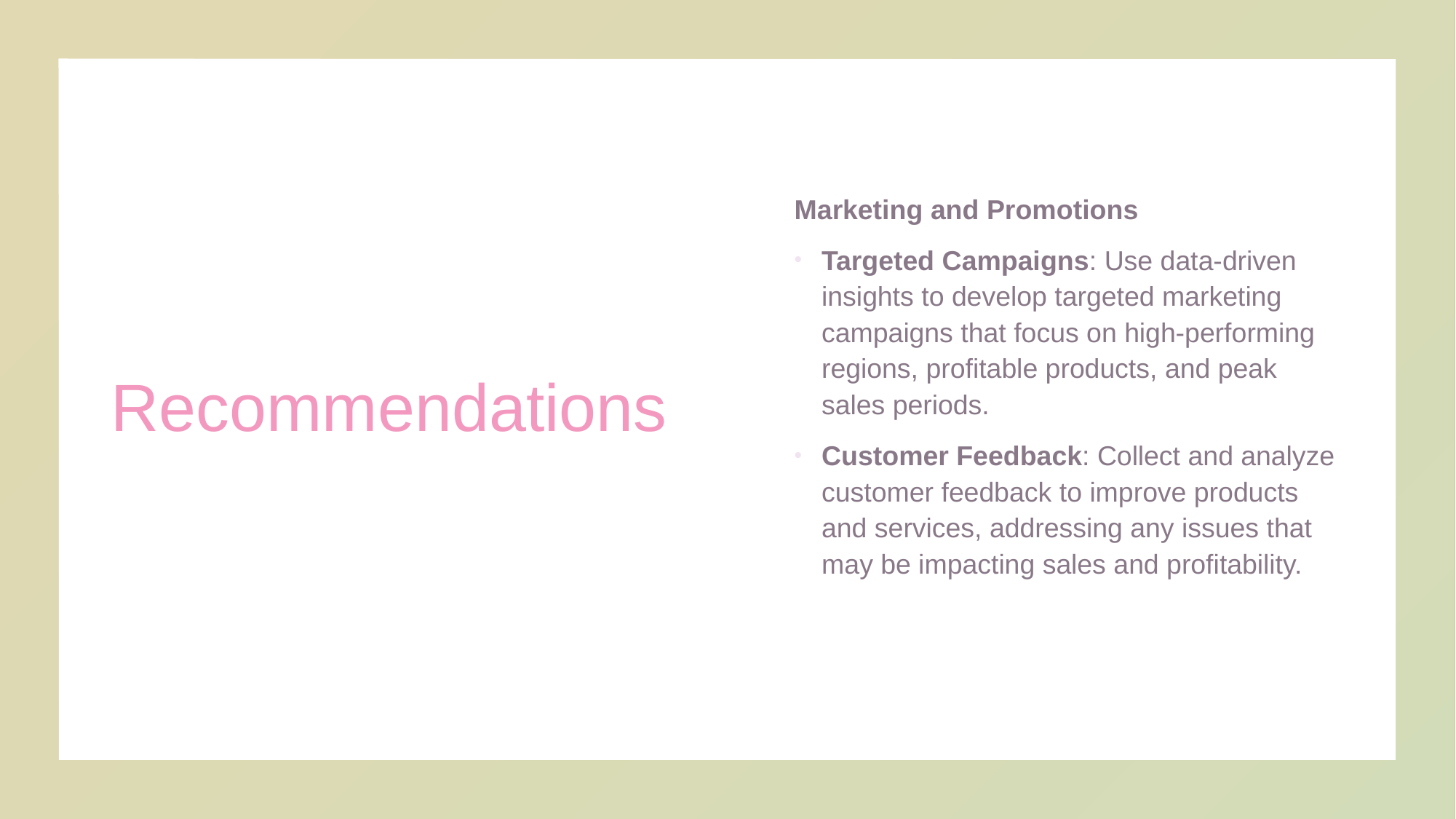

# Recommendations
Marketing and Promotions
Targeted Campaigns: Use data-driven insights to develop targeted marketing campaigns that focus on high-performing regions, profitable products, and peak sales periods.
Customer Feedback: Collect and analyze customer feedback to improve products and services, addressing any issues that may be impacting sales and profitability.